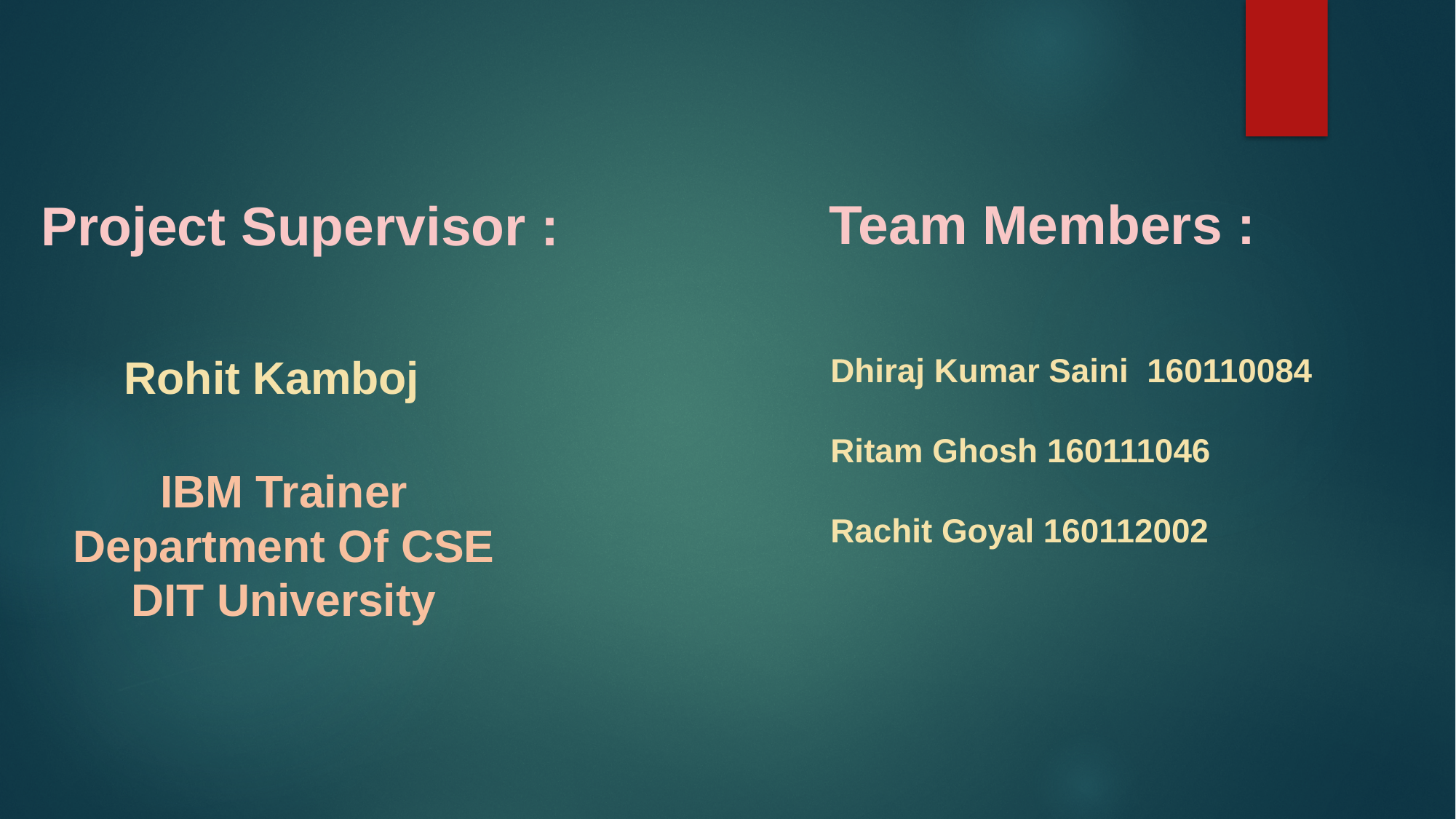

Team Members :
Project Supervisor :
Rohit Kamboj
Dhiraj Kumar Saini  160110084

Ritam Ghosh 160111046

Rachit Goyal 160112002

IBM Trainer
Department Of CSE
DIT University